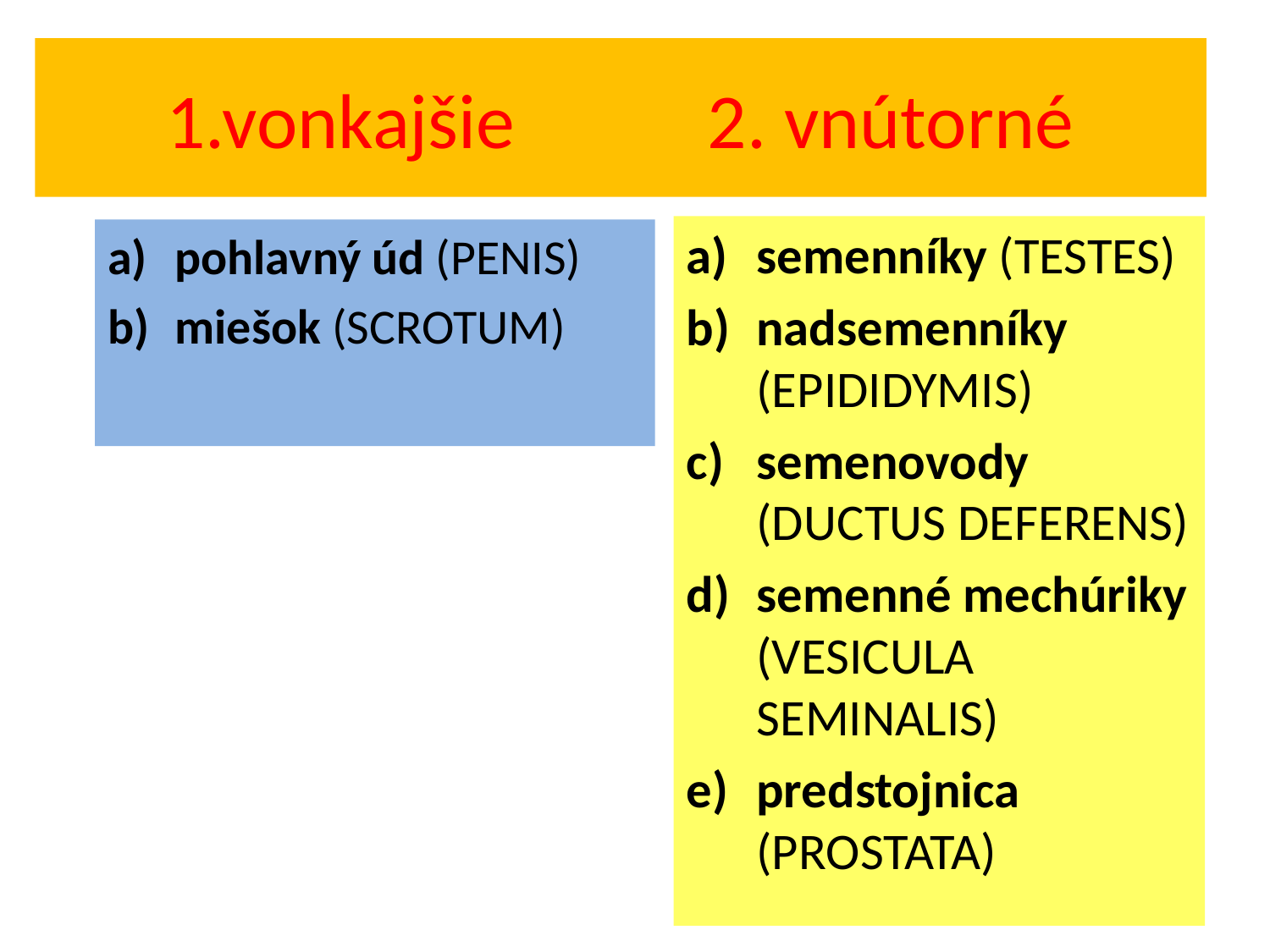

# 1.vonkajšie           2. vnútorné
semenníky (TESTES)
nadsemenníky (EPIDIDYMIS)
semenovody (DUCTUS DEFERENS)
semenné mechúriky (VESICULA SEMINALIS)
predstojnica (PROSTATA)

pohlavný úd (PENIS)
miešok (SCROTUM)